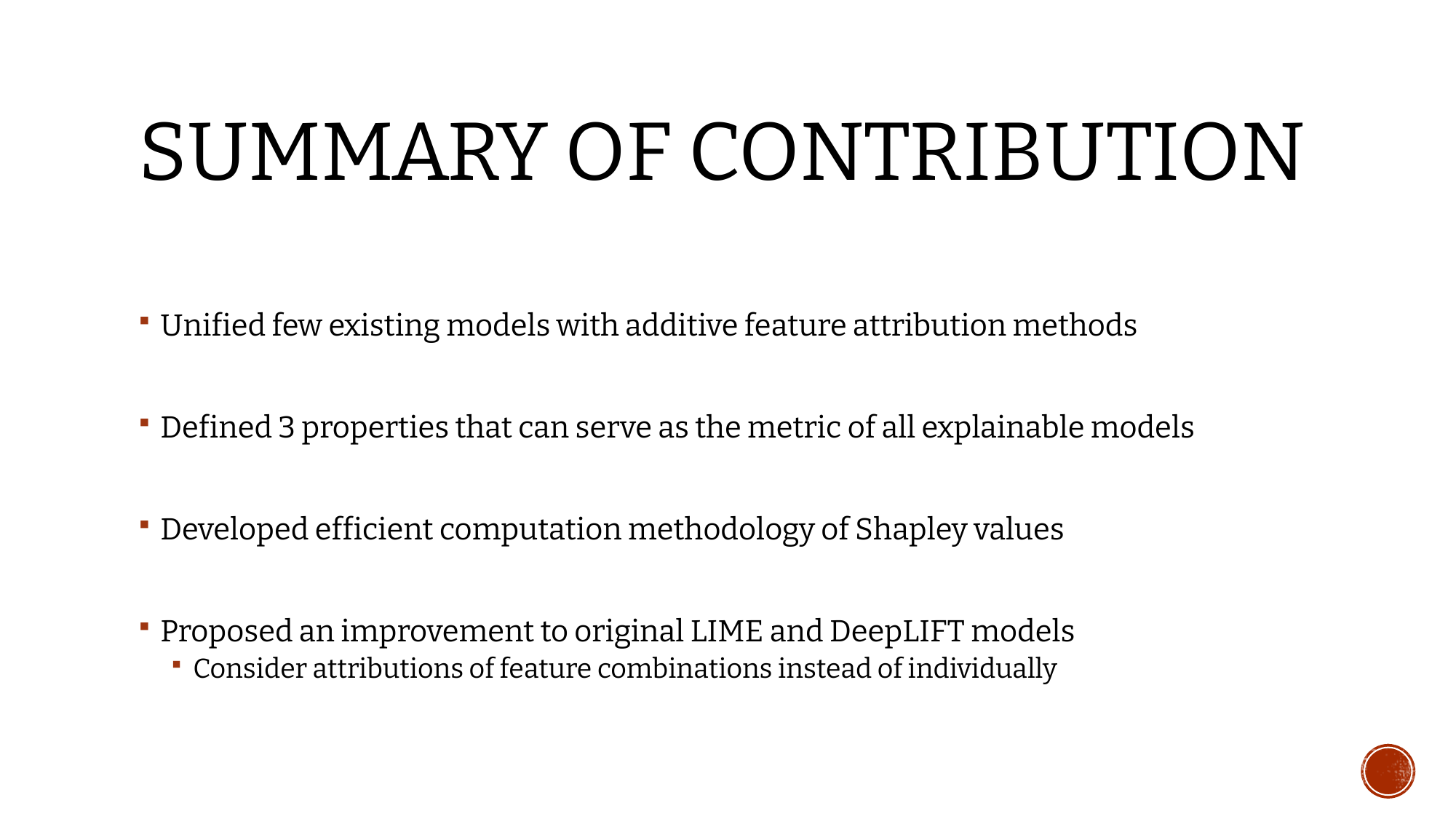

# Summary of contribution

Unified few existing models with additive feature attribution methods

Defined 3 properties that can serve as the metric of all explainable models

Developed efficient computation methodology of Shapley values

Proposed an improvement to original LIME and DeepLIFT models
Consider attributions of feature combinations instead of individually